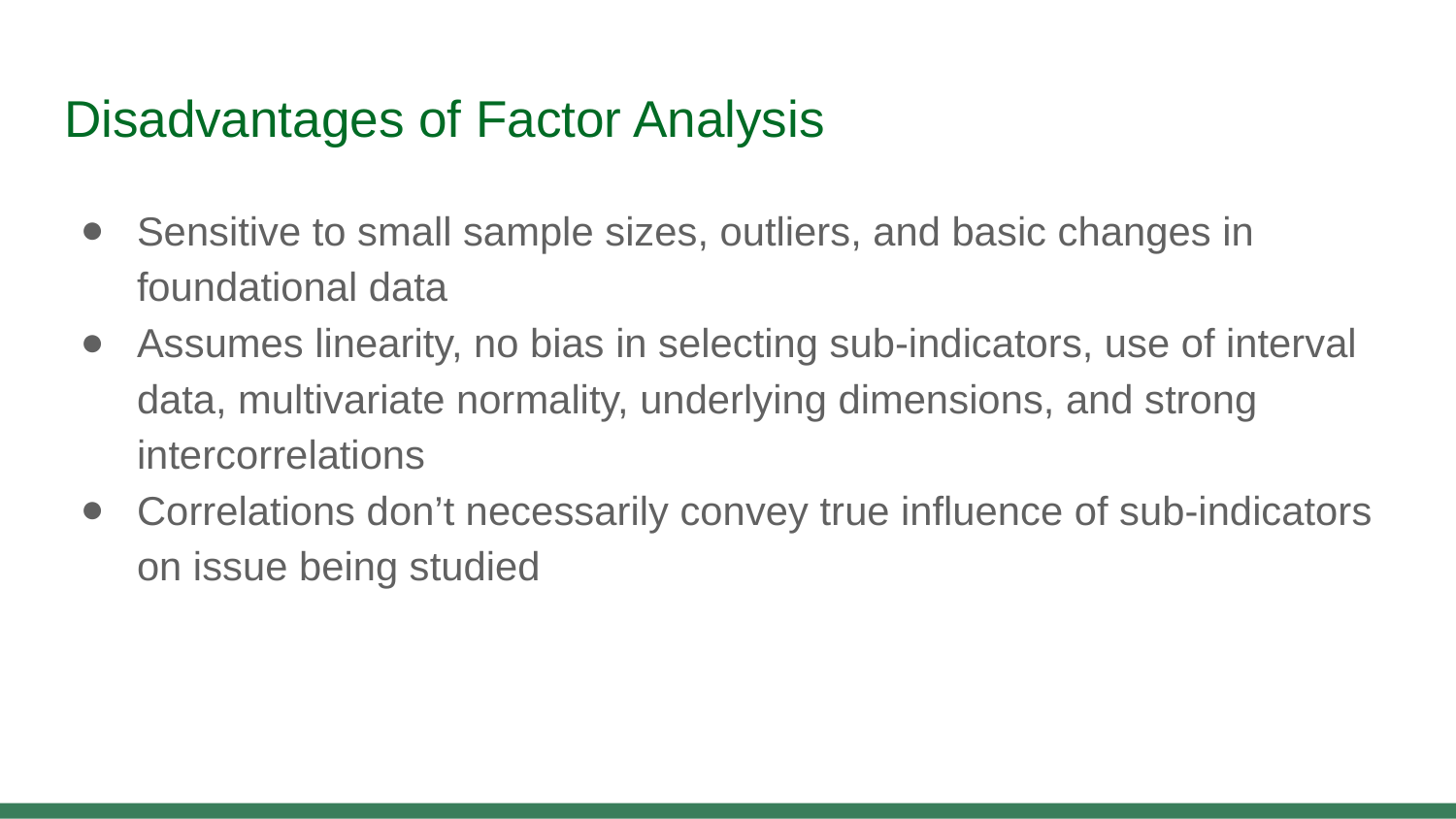

# Disadvantages of Factor Analysis
Sensitive to small sample sizes, outliers, and basic changes in foundational data
Assumes linearity, no bias in selecting sub-indicators, use of interval data, multivariate normality, underlying dimensions, and strong intercorrelations
Correlations don’t necessarily convey true influence of sub-indicators on issue being studied